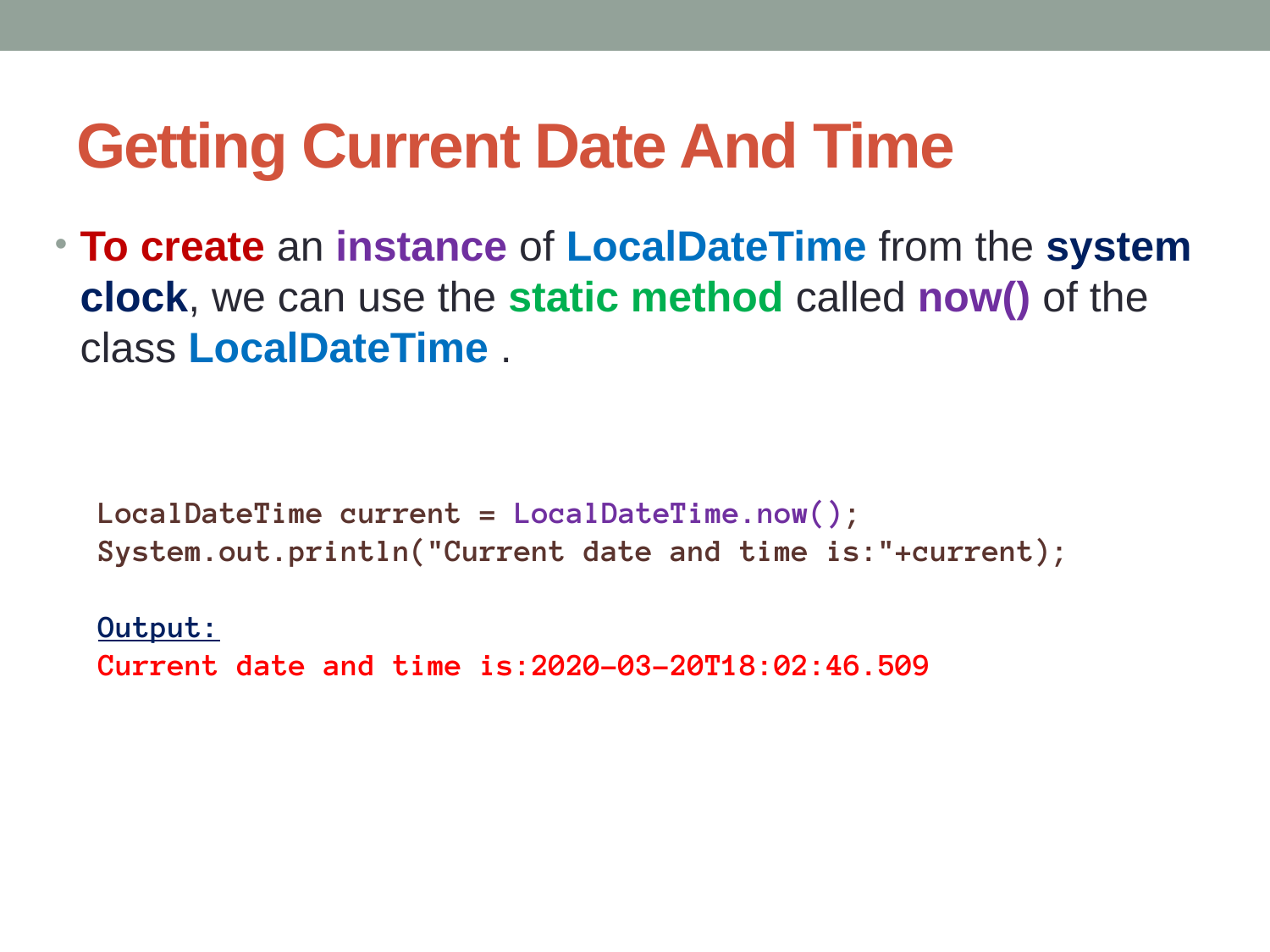

# Getting Current Date And Time
To create an instance of LocalDateTime from the system clock, we can use the static method called now() of the class LocalDateTime .
LocalDateTime current = LocalDateTime.now();
System.out.println("Current date and time is:"+current);

Output:
Current date and time is:2020-03-20T18:02:46.509